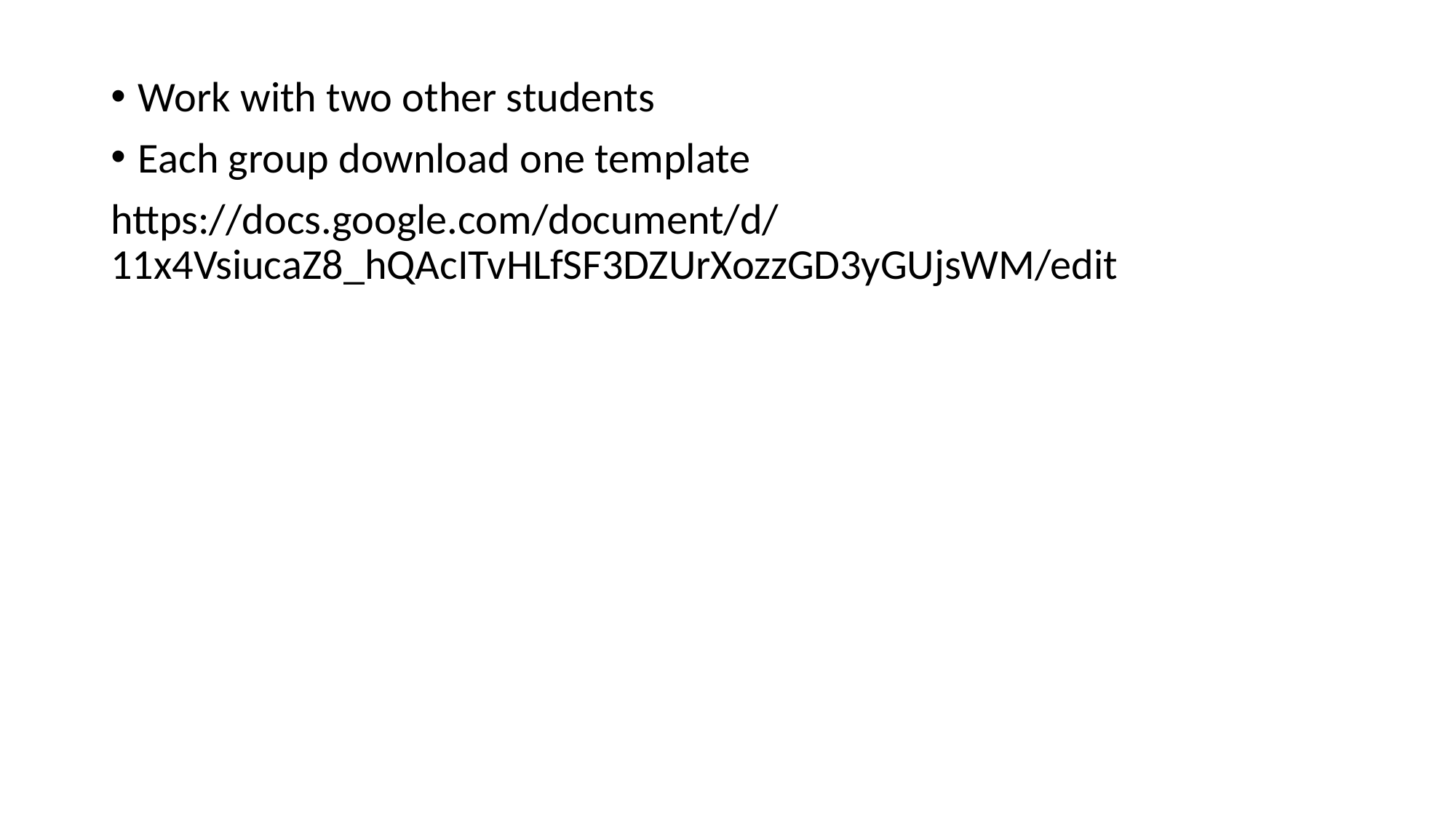

Work with two other students
Each group download one template
https://docs.google.com/document/d/11x4VsiucaZ8_hQAcITvHLfSF3DZUrXozzGD3yGUjsWM/edit